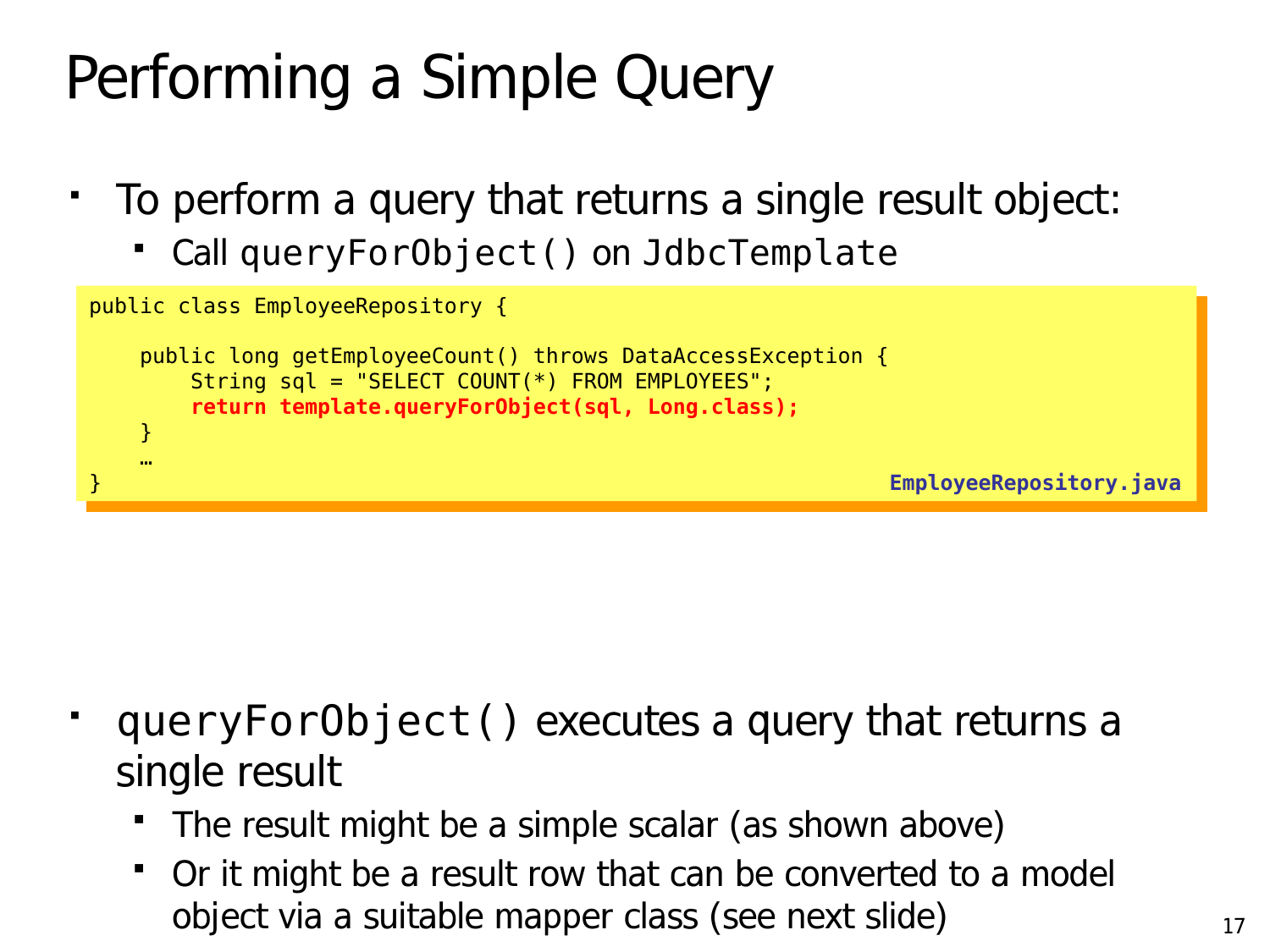

# Performing a Simple Query
To perform a query that returns a single result object:
Call queryForObject() on JdbcTemplate

queryForObject() executes a query that returns a single result
The result might be a simple scalar (as shown above)
Or it might be a result row that can be converted to a model object via a suitable mapper class (see next slide)

public class EmployeeRepository {

    public long getEmployeeCount() throws DataAccessException {
        String sql = "SELECT COUNT(*) FROM EMPLOYEES";
        return template.queryForObject(sql, Long.class);
    }
    …
}
EmployeeRepository.java
17